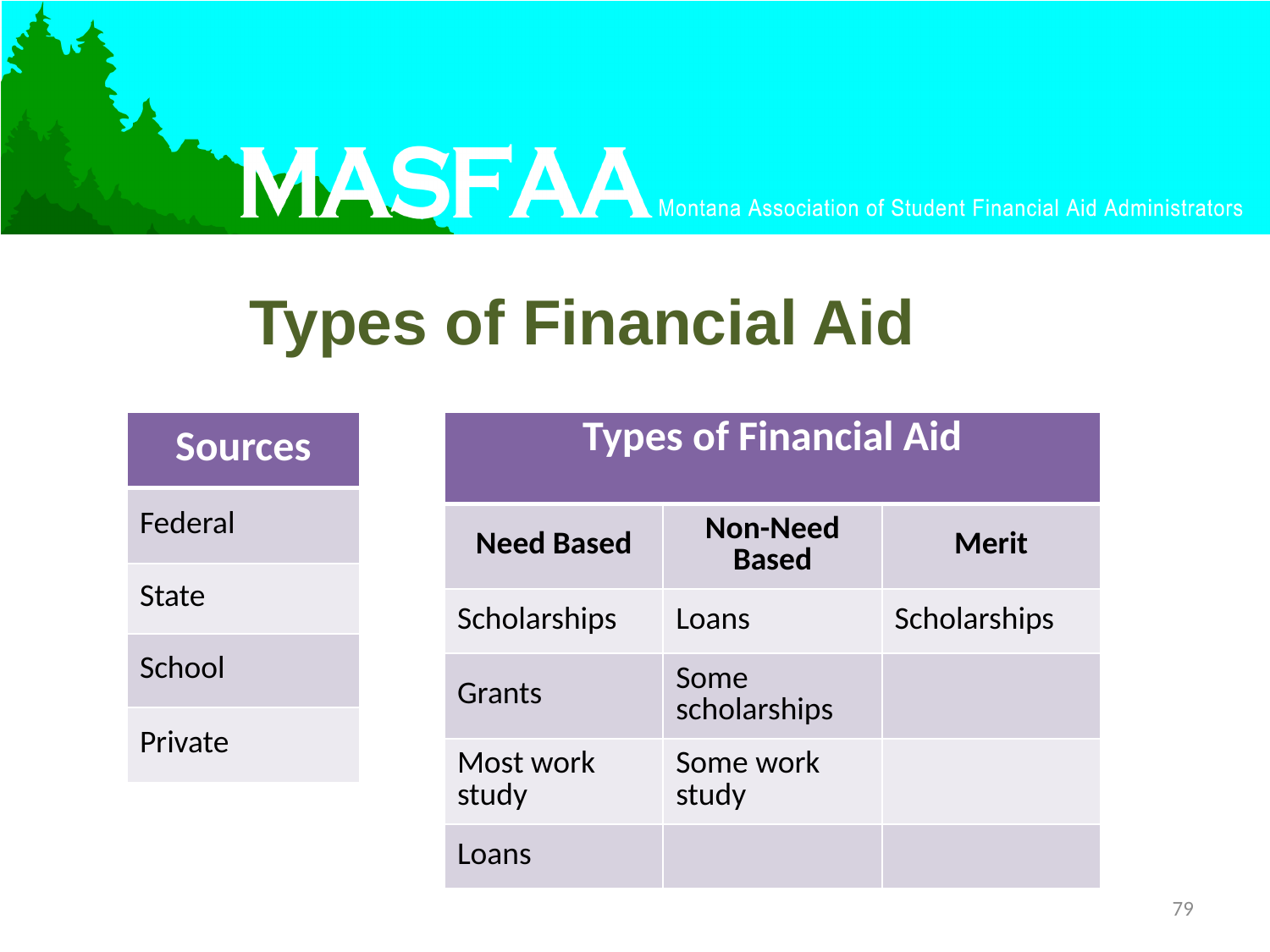

Types of Financial Aid
| Sources |
| --- |
| Federal |
| State |
| School |
| Private |
| Types of Financial Aid |  |  |
| --- | --- | --- |
| Need Based | Non-Need Based | Merit |
| Scholarships | Loans | Scholarships |
| Grants | Some scholarships |  |
| Most work study | Some work study |  |
| Loans |  |  |
79